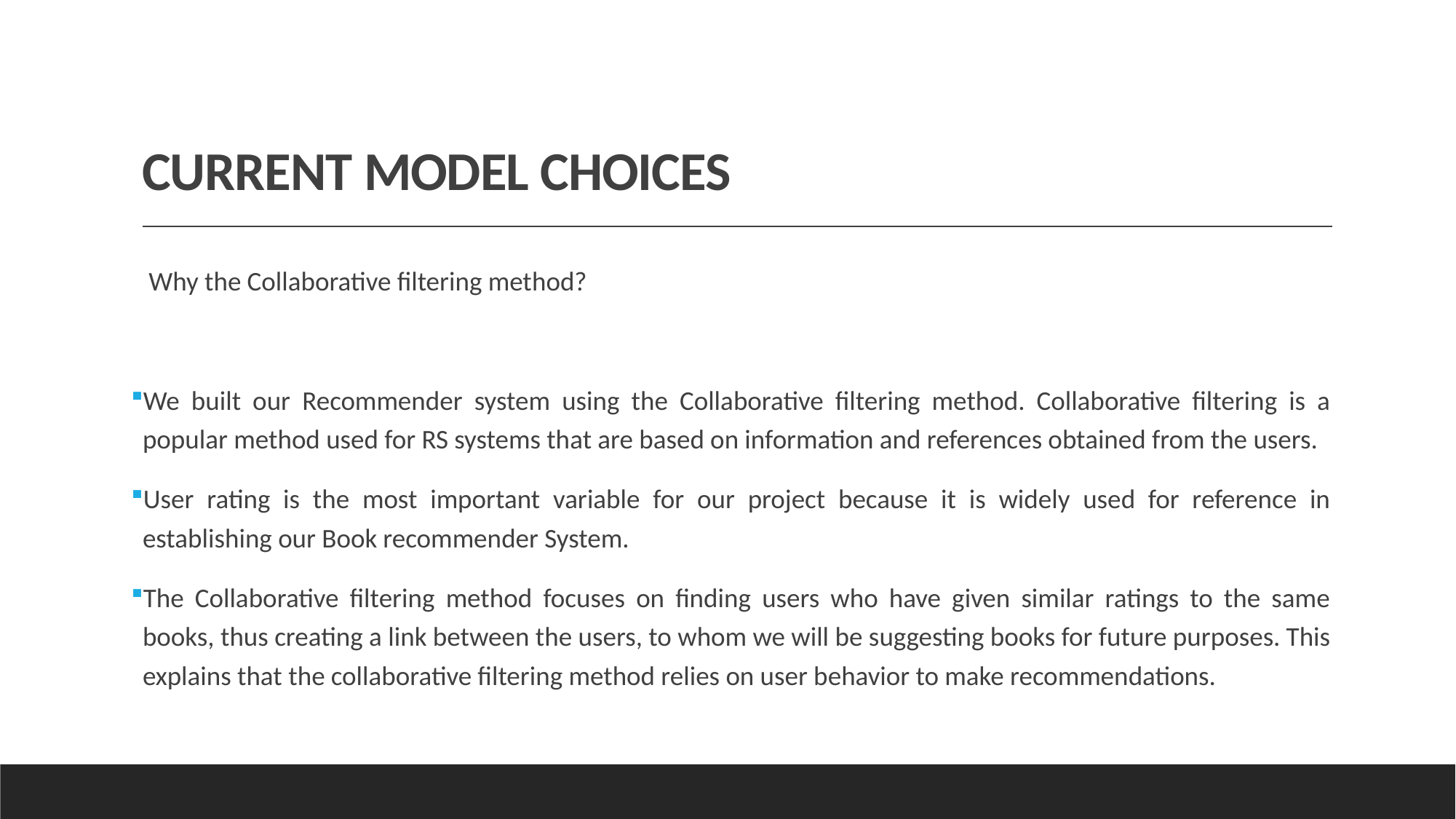

# CURRENT MODEL CHOICES
 Why the Collaborative filtering method?

We built our Recommender system using the Collaborative filtering method. Collaborative filtering is a popular method used for RS systems that are based on information and references obtained from the users.
User rating is the most important variable for our project because it is widely used for reference in establishing our Book recommender System.
The Collaborative filtering method focuses on finding users who have given similar ratings to the same books, thus creating a link between the users, to whom we will be suggesting books for future purposes. This explains that the collaborative filtering method relies on user behavior to make recommendations.